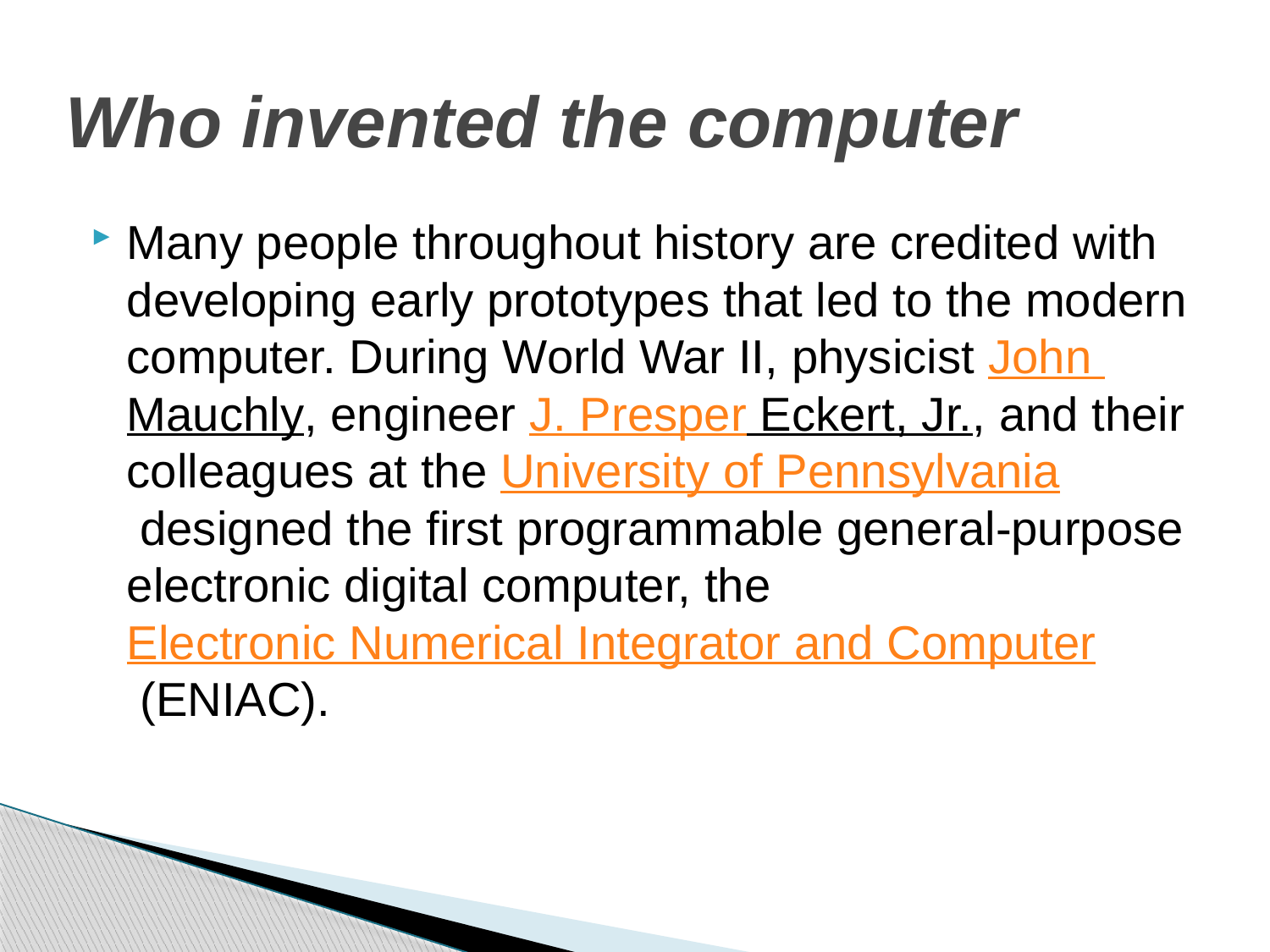

# Who invented the computer
Many people throughout history are credited with developing early prototypes that led to the modern computer. During World War II, physicist John Mauchly, engineer J. Presper Eckert, Jr., and their colleagues at the University of Pennsylvania designed the first programmable general-purpose electronic digital computer, the Electronic Numerical Integrator and Computer (ENIAC).